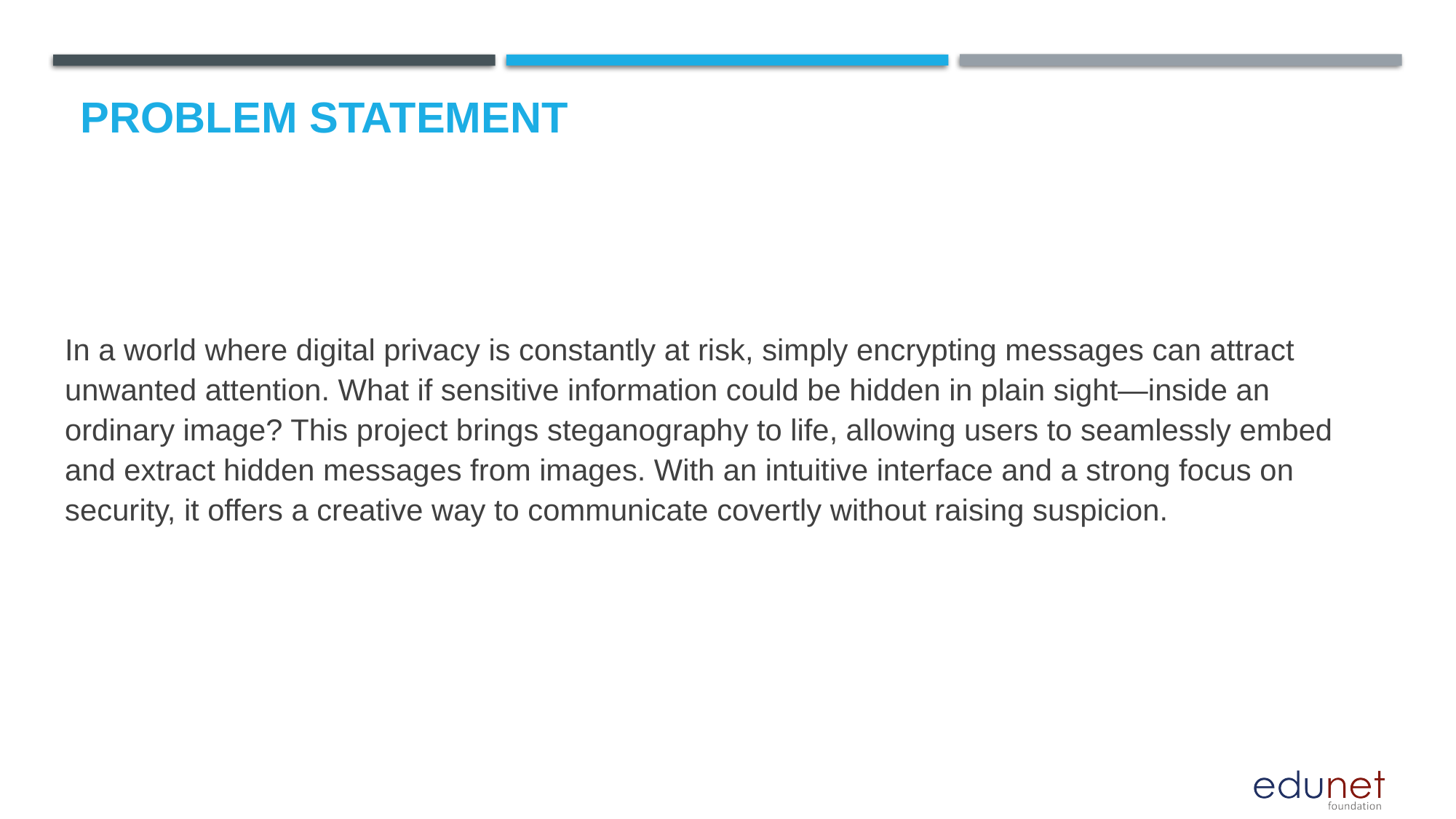

# Problem Statement
In a world where digital privacy is constantly at risk, simply encrypting messages can attract unwanted attention. What if sensitive information could be hidden in plain sight—inside an ordinary image? This project brings steganography to life, allowing users to seamlessly embed and extract hidden messages from images. With an intuitive interface and a strong focus on security, it offers a creative way to communicate covertly without raising suspicion.